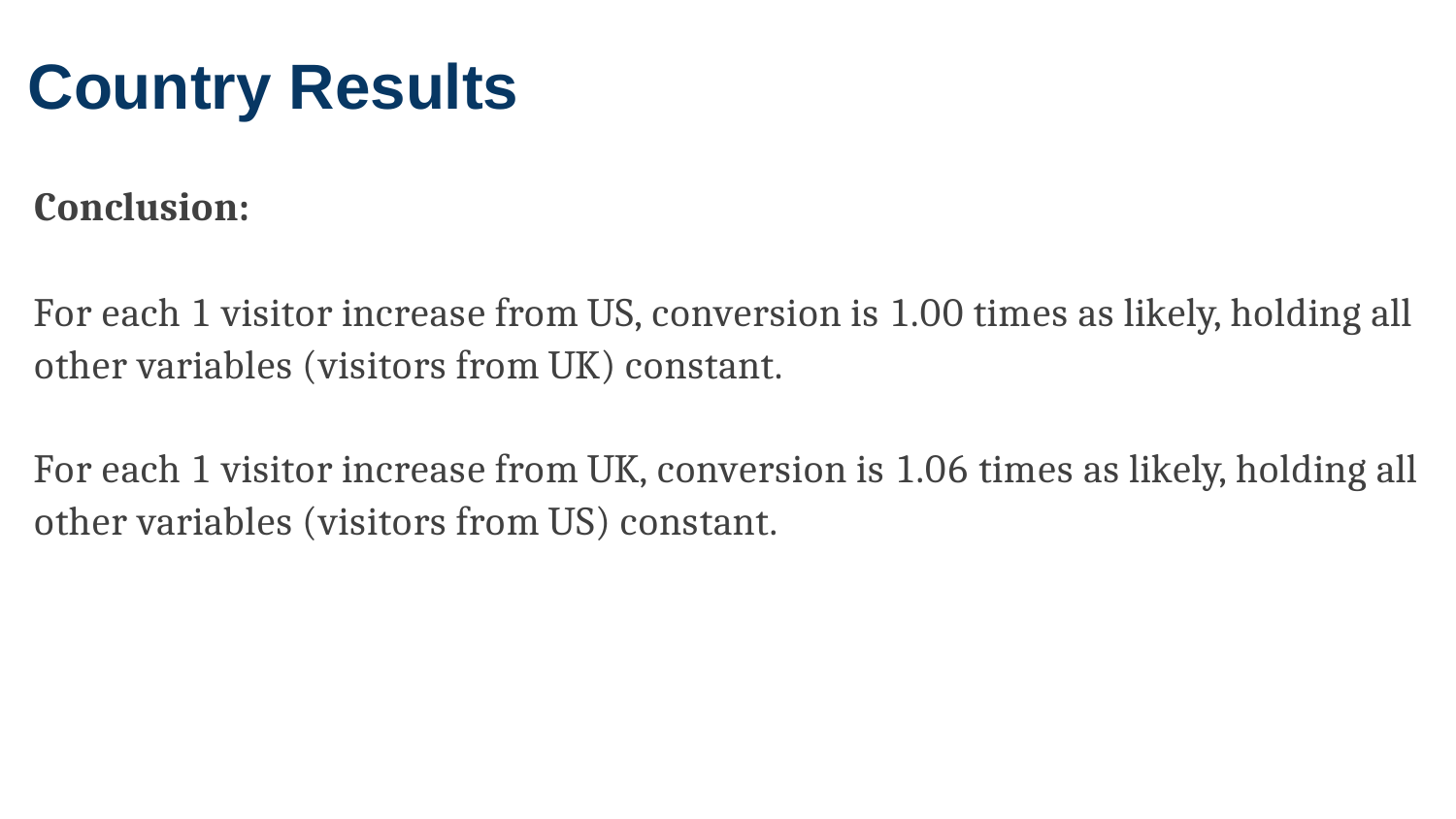

Country Results
Conclusion:​

For each 1 visitor increase from US, conversion is 1.00 times as likely, holding all other variables (visitors from UK) constant.

For each 1 visitor increase from UK, conversion is 1.06 times as likely, holding all other variables (visitors from US) constant.